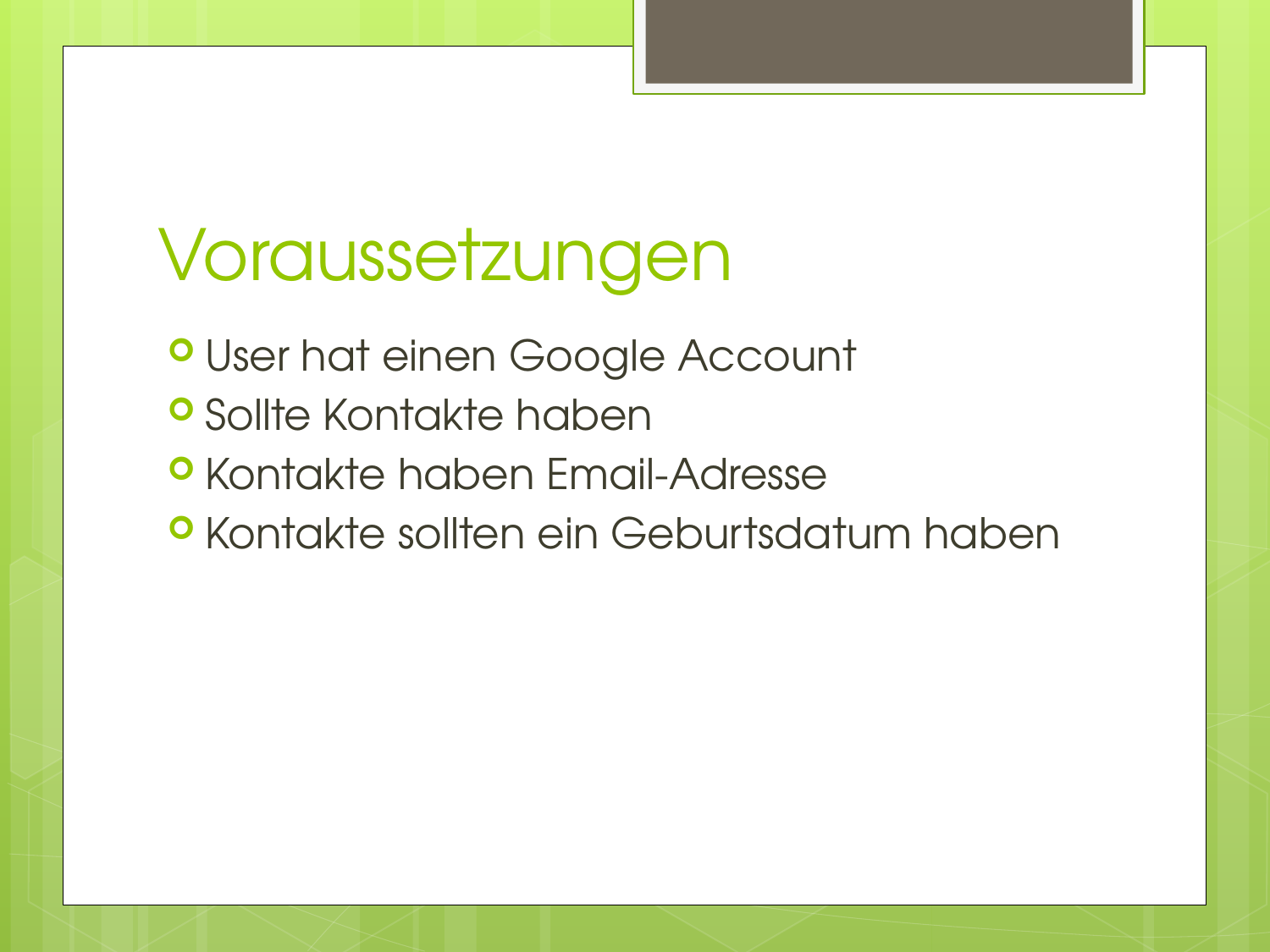

# Voraussetzungen
User hat einen Google Account
Sollte Kontakte haben
Kontakte haben Email-Adresse
Kontakte sollten ein Geburtsdatum haben